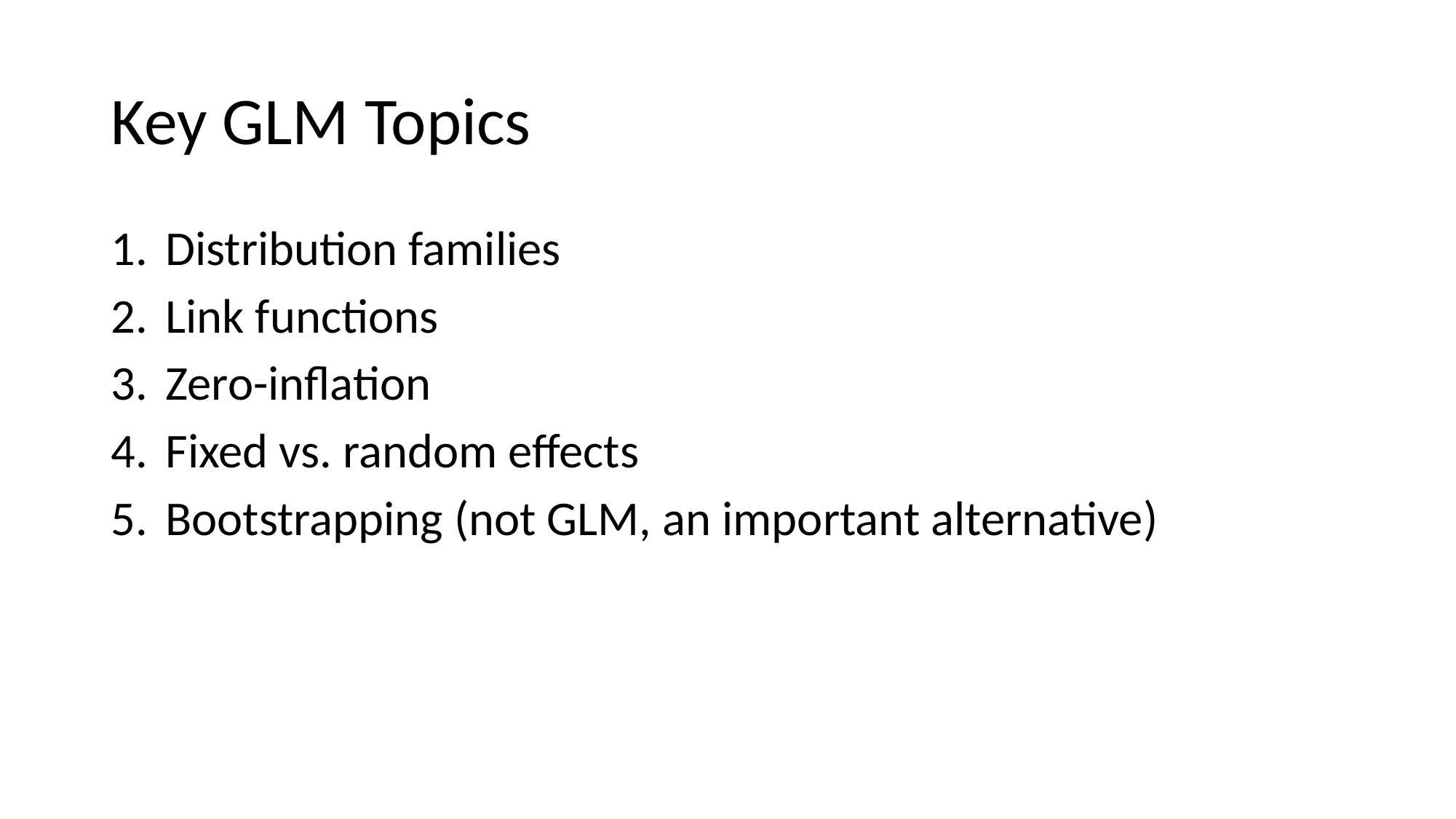

# Key GLM Topics
Distribution families
Link functions
Zero-inflation
Fixed vs. random effects
Bootstrapping (not GLM, an important alternative)